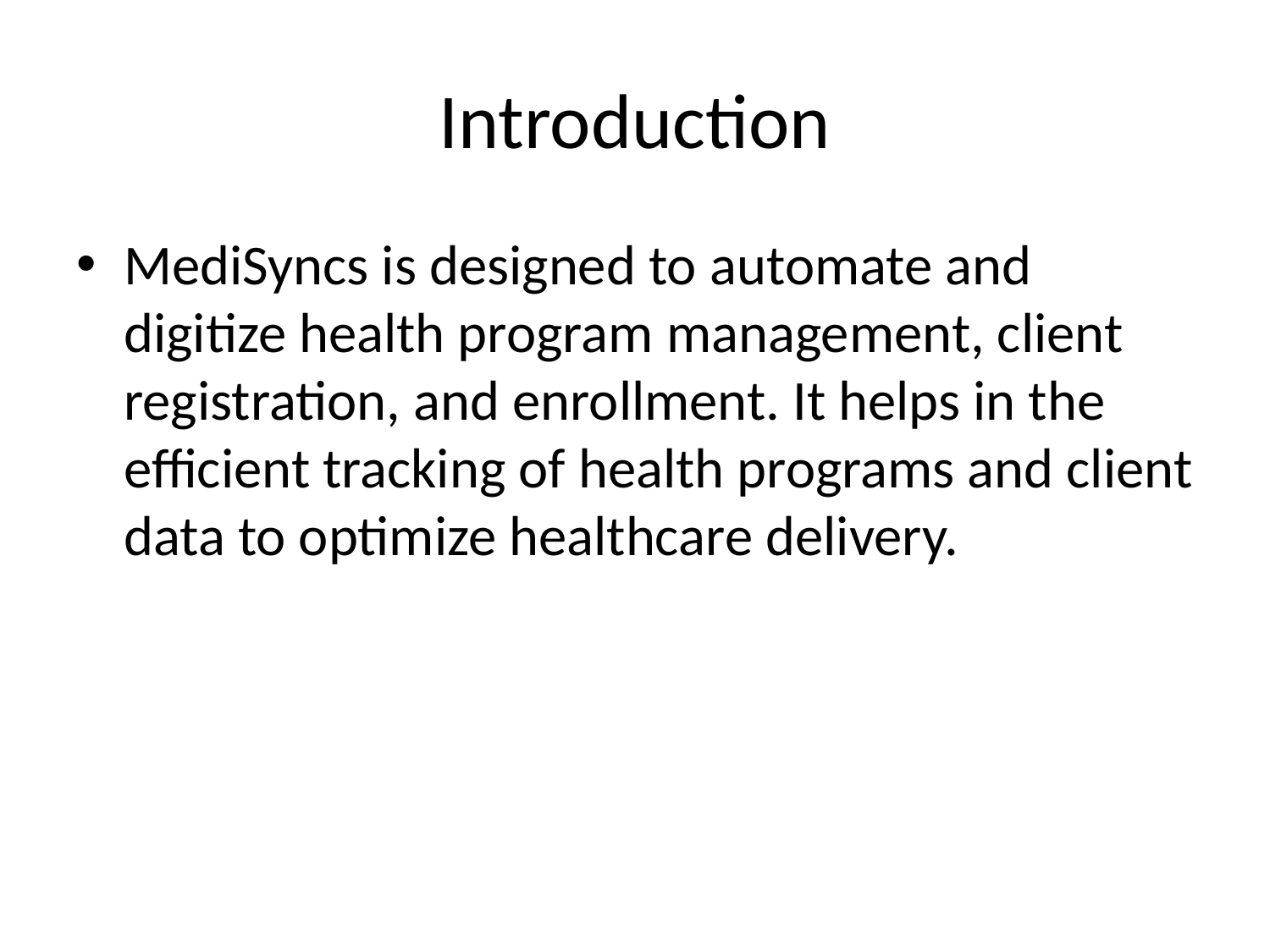

# Introduction
MediSyncs is designed to automate and digitize health program management, client registration, and enrollment. It helps in the efficient tracking of health programs and client data to optimize healthcare delivery.